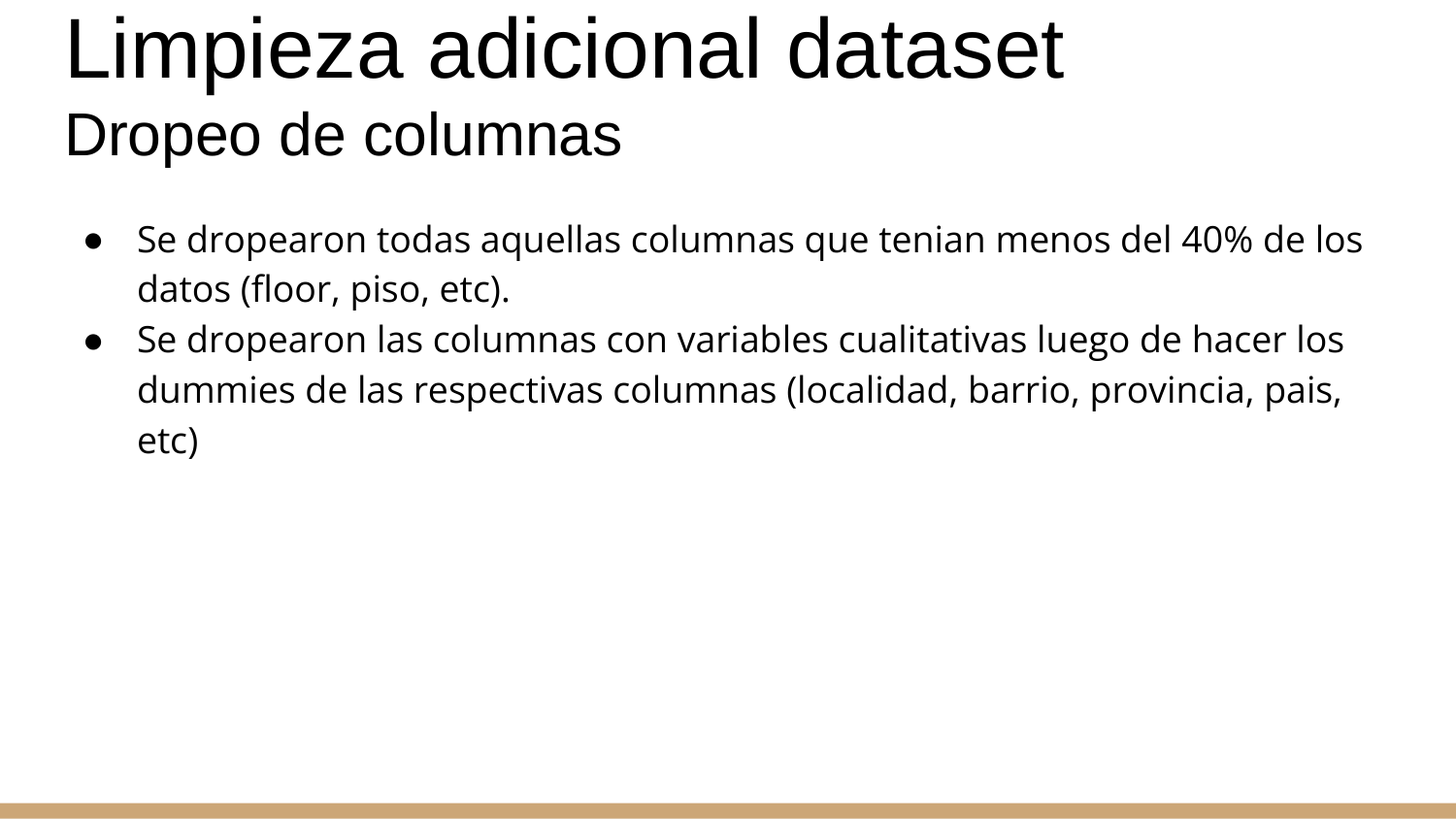

# Limpieza adicional dataset
Dropeo de columnas
Se dropearon todas aquellas columnas que tenian menos del 40% de los datos (floor, piso, etc).
Se dropearon las columnas con variables cualitativas luego de hacer los dummies de las respectivas columnas (localidad, barrio, provincia, pais, etc)